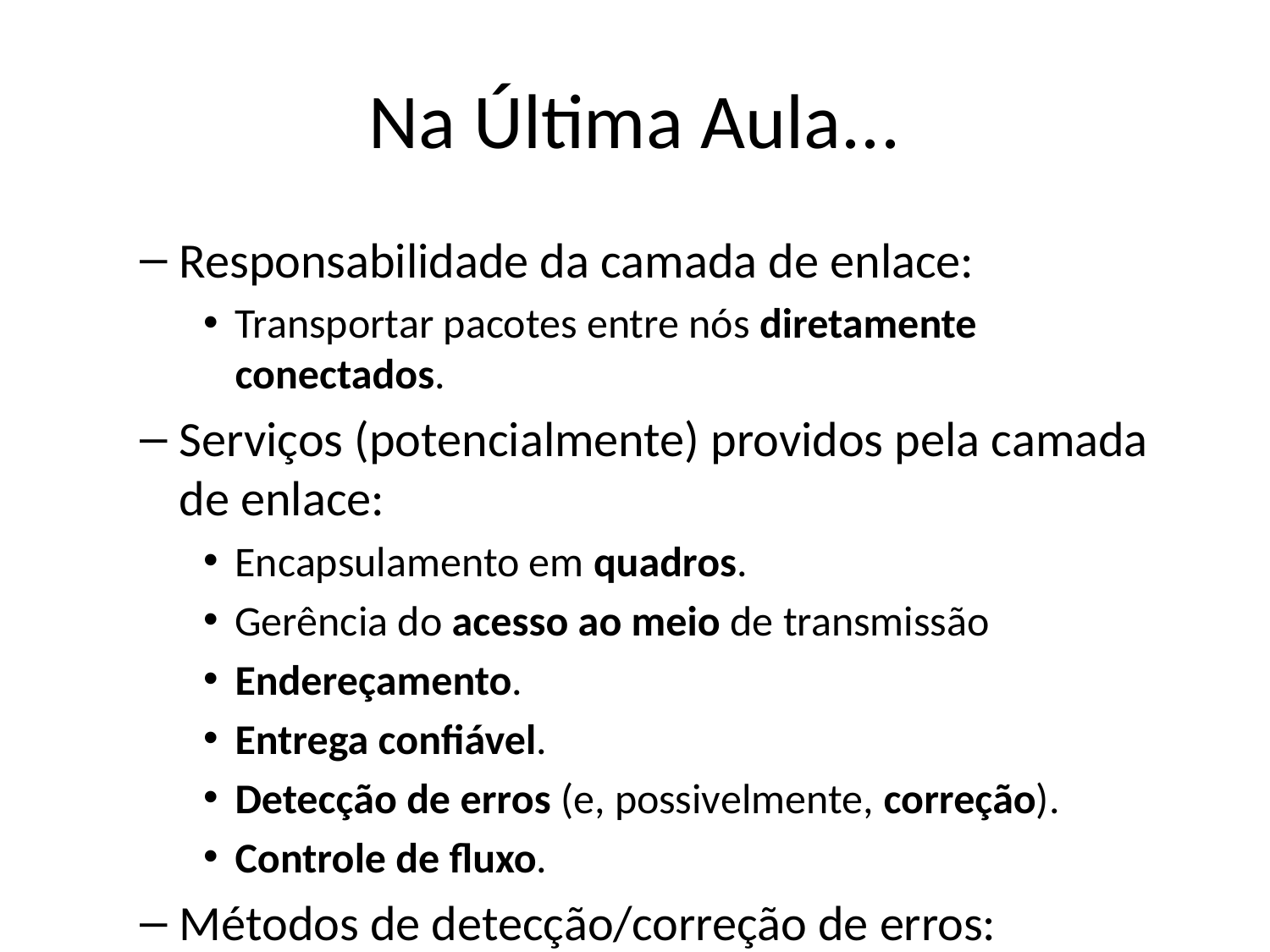

# Na Última Aula...
Responsabilidade da camada de enlace:
Transportar pacotes entre nós diretamente conectados.
Serviços (potencialmente) providos pela camada de enlace:
Encapsulamento em quadros.
Gerência do acesso ao meio de transmissão
Endereçamento.
Entrega confiável.
Detecção de erros (e, possivelmente, correção).
Controle de fluxo.
Métodos de detecção/correção de erros:
Baseados na inserção de bits de redundância.
São probabilísticos (i.e., podem falhar).
Quanto mais redundância, menor probabilidade de falha.
Mas maior o overhead.
Vários tipos, com diferentes capacidades:
Detecção apenas: e.g., bit de paridade, checksum, CRC.
Detecção e correção: e.g., paridade bidimensional.
Capacidade de correção de erros através de bits redundantes:
FEC: Forward Error Correction.